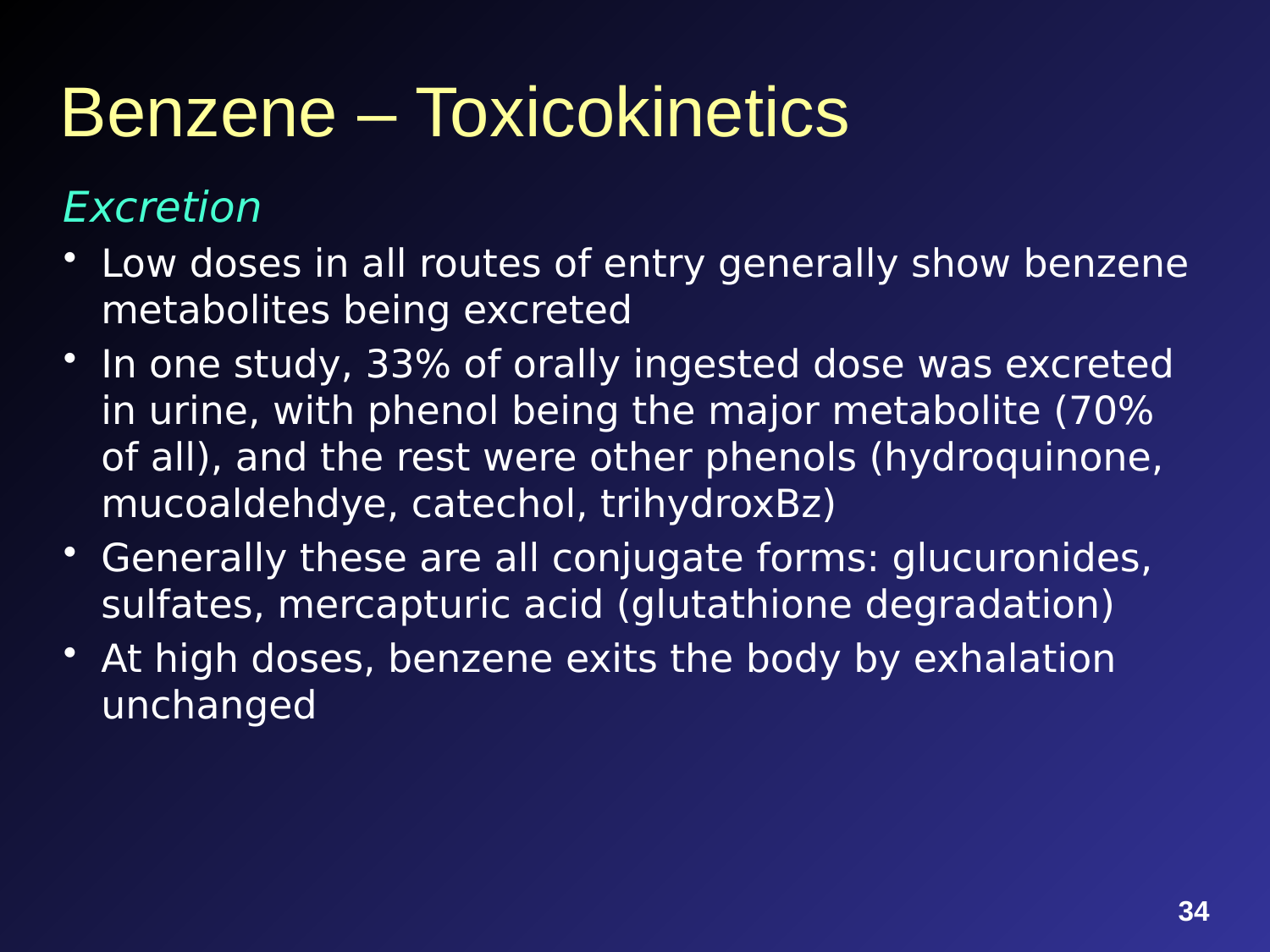

# Benzene – Toxicokinetics
Excretion
Low doses in all routes of entry generally show benzene metabolites being excreted
In one study, 33% of orally ingested dose was excreted in urine, with phenol being the major metabolite (70% of all), and the rest were other phenols (hydroquinone, mucoaldehdye, catechol, trihydroxBz)
Generally these are all conjugate forms: glucuronides, sulfates, mercapturic acid (glutathione degradation)
At high doses, benzene exits the body by exhalation unchanged

34